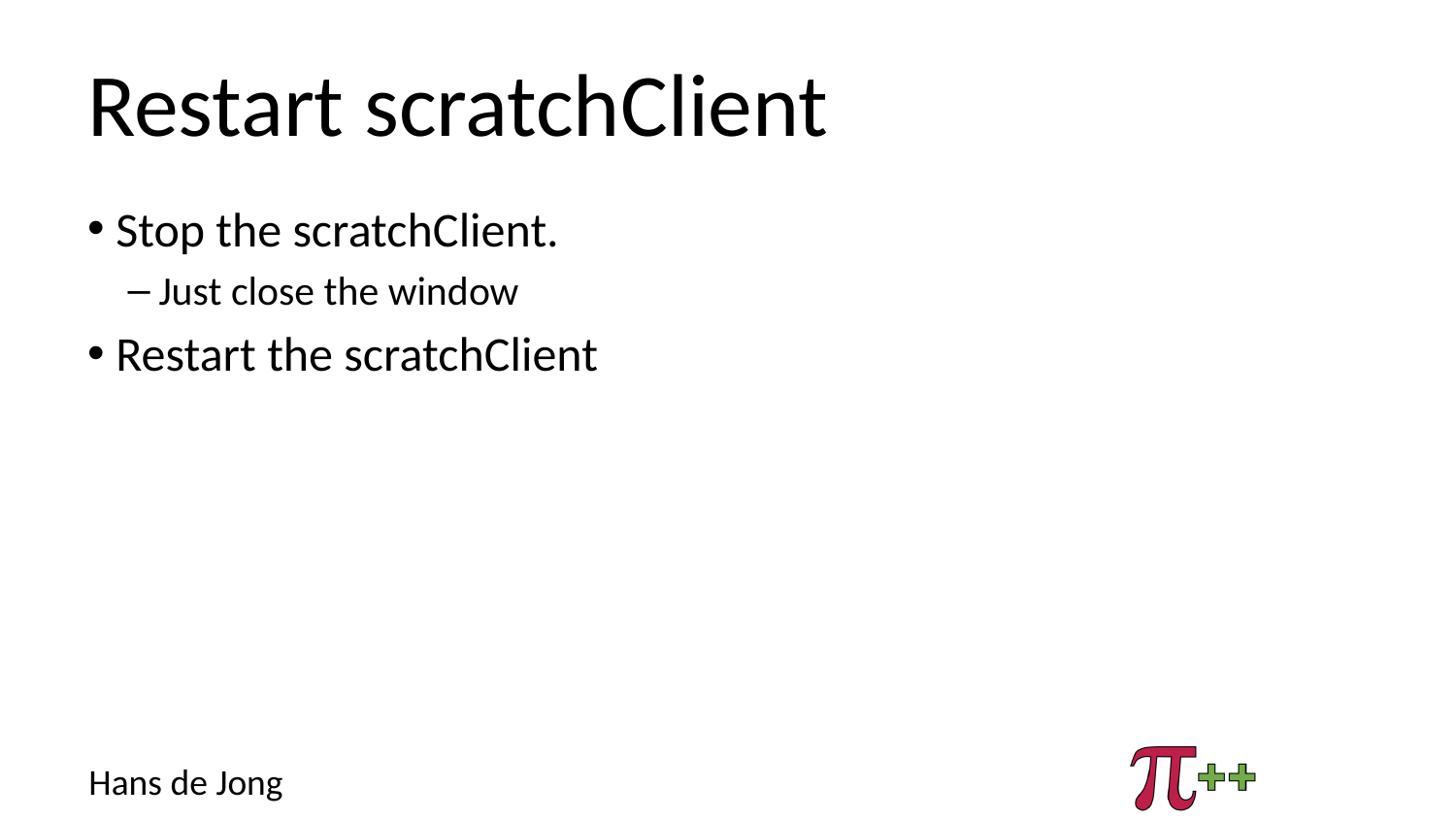

# Restart scratchClient
Stop the scratchClient.
Just close the window
Restart the scratchClient